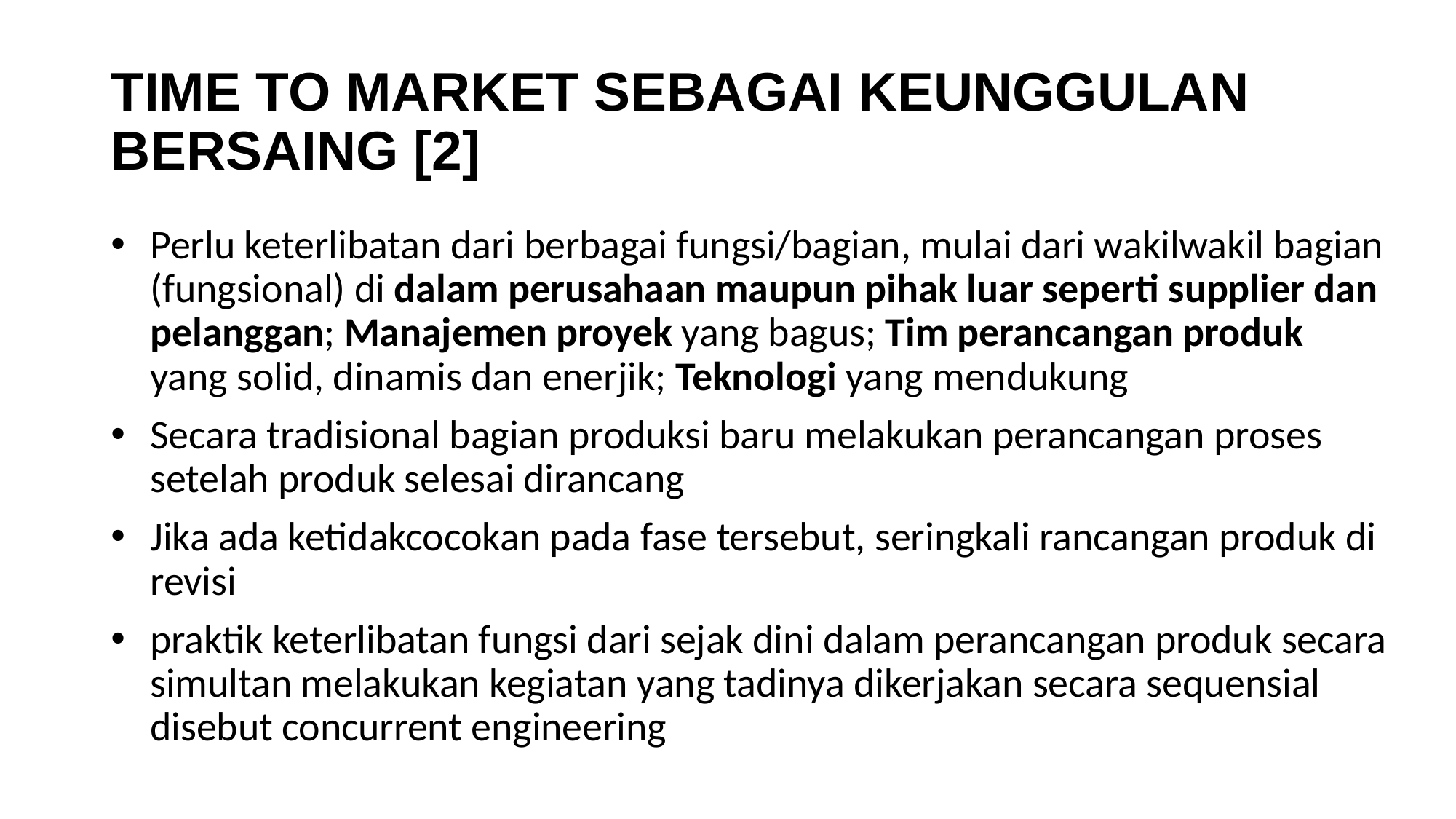

# TIME TO MARKET SEBAGAI KEUNGGULAN BERSAING [2]
Perlu keterlibatan dari berbagai fungsi/bagian, mulai dari wakilwakil bagian (fungsional) di dalam perusahaan maupun pihak luar seperti supplier dan pelanggan; Manajemen proyek yang bagus; Tim perancangan produk yang solid, dinamis dan enerjik; Teknologi yang mendukung
Secara tradisional bagian produksi baru melakukan perancangan proses setelah produk selesai dirancang
Jika ada ketidakcocokan pada fase tersebut, seringkali rancangan produk di revisi
praktik keterlibatan fungsi dari sejak dini dalam perancangan produk secara simultan melakukan kegiatan yang tadinya dikerjakan secara sequensial disebut concurrent engineering